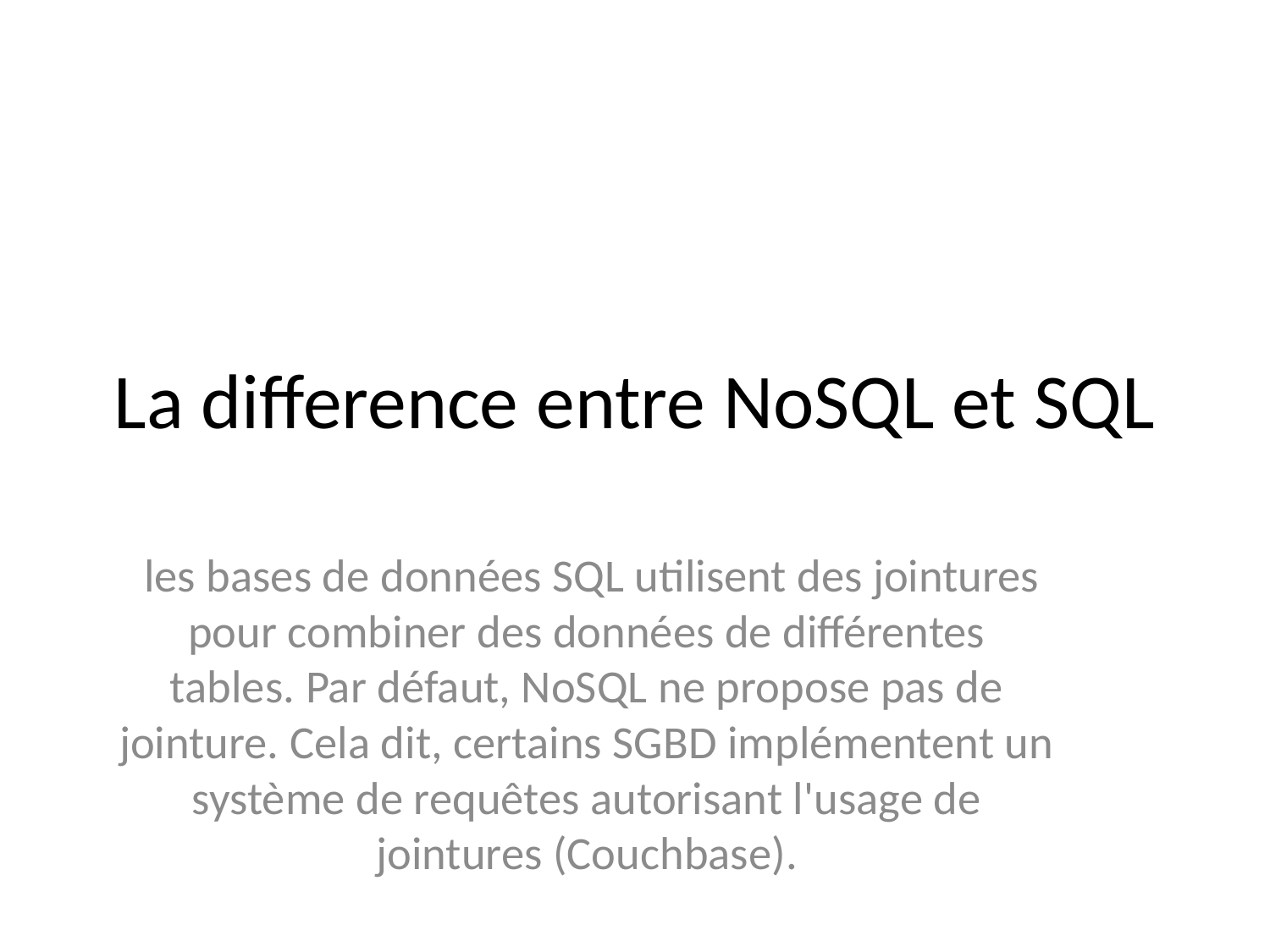

# La difference entre NoSQL et SQL
 les bases de données SQL utilisent des jointures pour combiner des données de différentes tables. Par défaut, NoSQL ne propose pas de jointure. Cela dit, certains SGBD implémentent un système de requêtes autorisant l'usage de jointures (Couchbase).